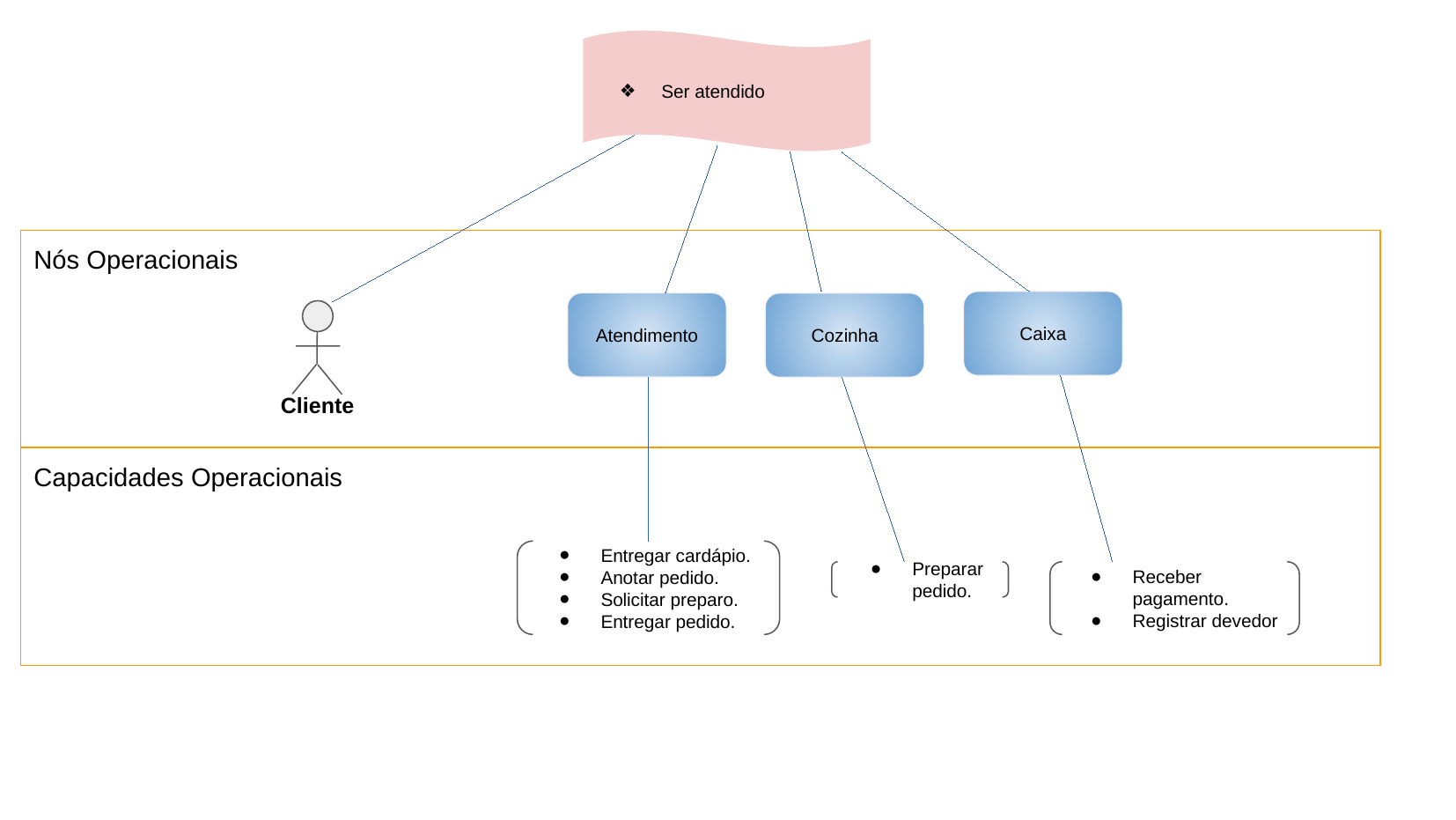

Ser atendido

Nós Operacionais
Caixa
Atendimento
Cozinha

Cliente

Capacidades Operacionais
Entregar cardápio.
Anotar pedido.
Solicitar preparo.
Entregar pedido.
Preparar pedido.
Receber pagamento.
Registrar devedor